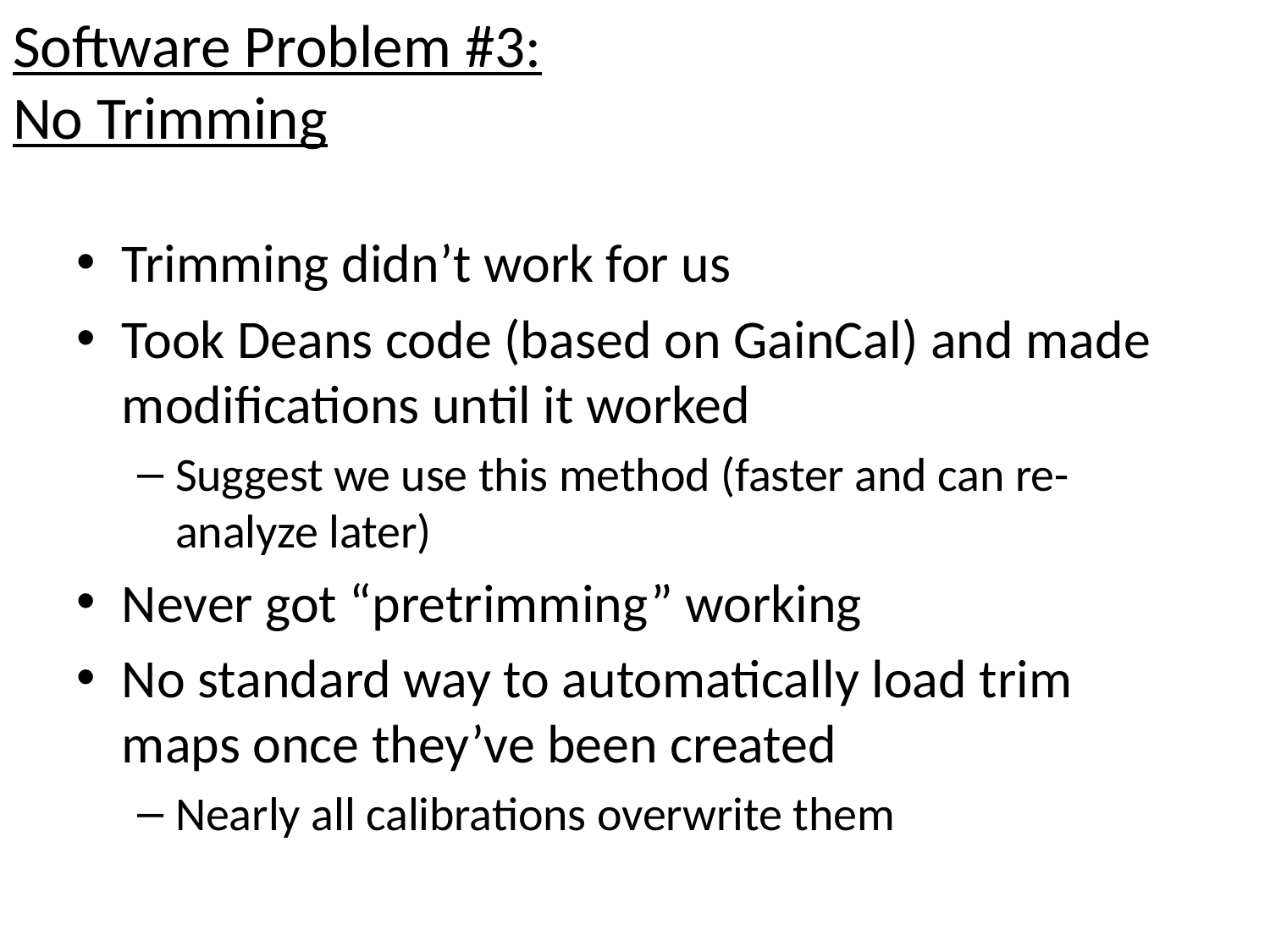

# Software Problem #3: No Trimming
Trimming didn’t work for us
Took Deans code (based on GainCal) and made modifications until it worked
Suggest we use this method (faster and can re-analyze later)
Never got “pretrimming” working
No standard way to automatically load trim maps once they’ve been created
Nearly all calibrations overwrite them